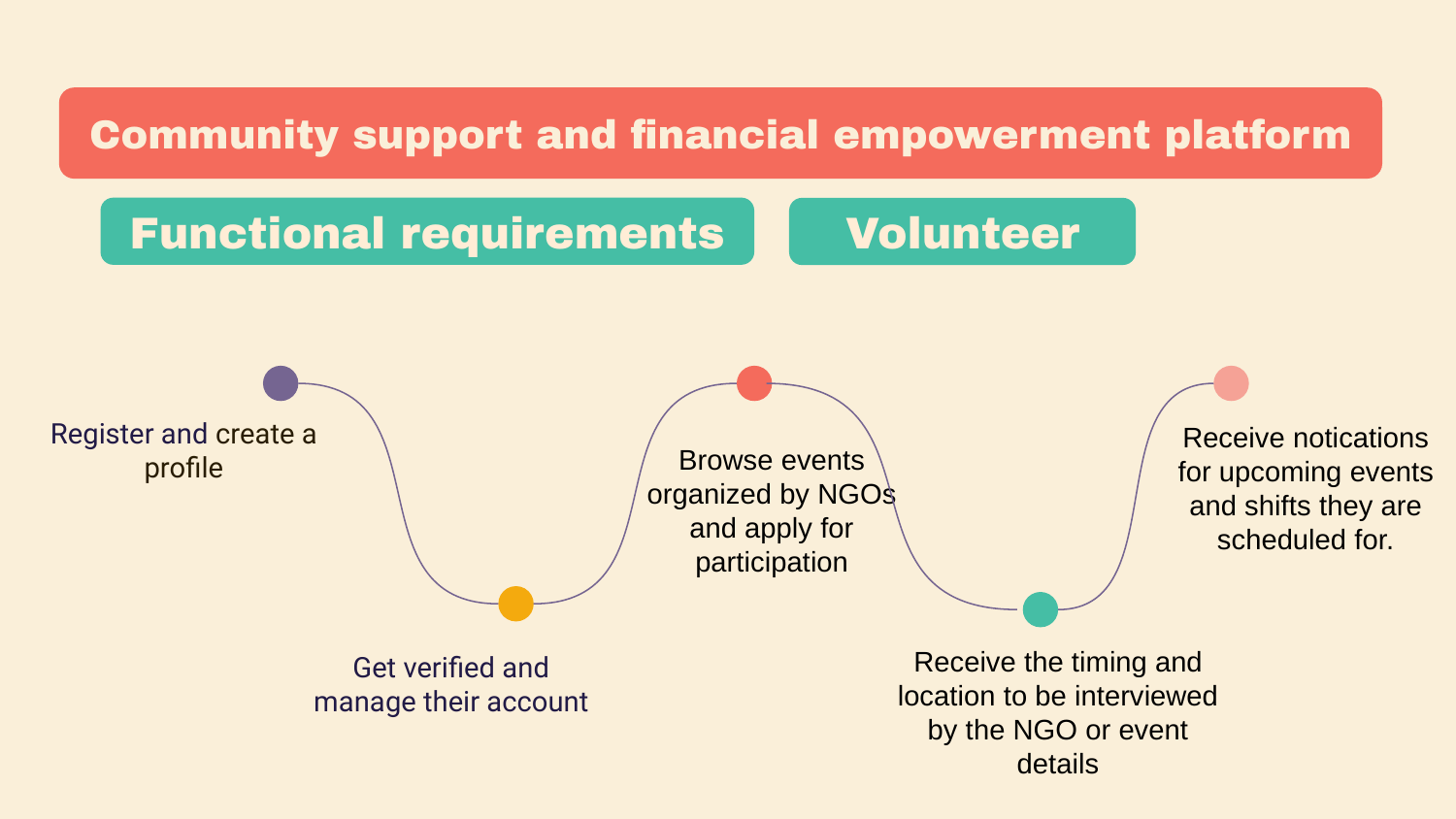

# Community service project proposal infographics
Community support and financial empowerment platform
Functional requirements
Volunteer

Register and create a profile
Receive notications for upcoming events and shifts they are scheduled for.
Browse events organized by NGOs and apply for participation

Get verified and manage their account
Receive the timing and location to be interviewed by the NGO or event details